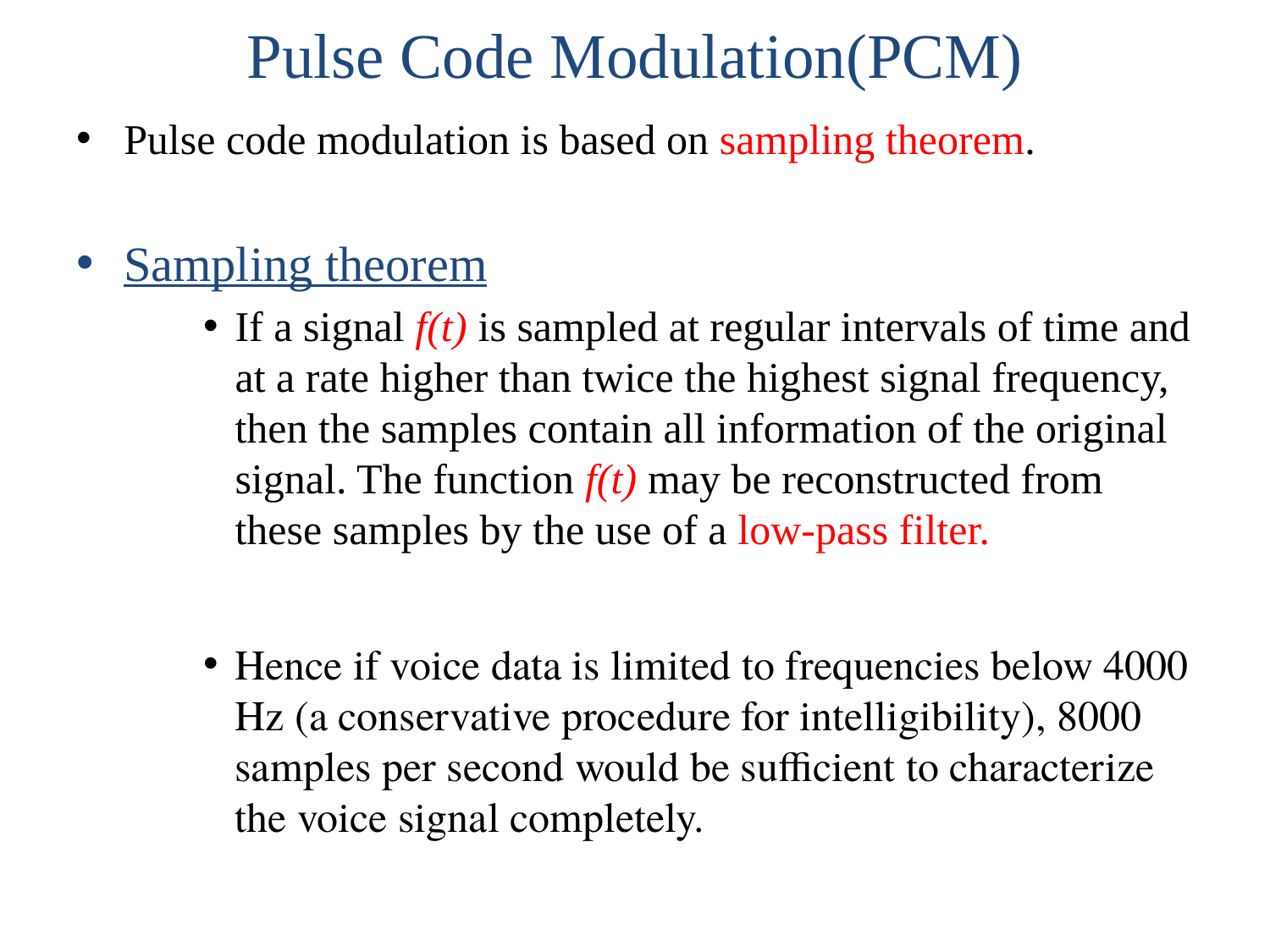

# Pulse Code Modulation(PCM)
Pulse code modulation is based on sampling theorem.

Sampling theorem
If a signal f(t) is sampled at regular intervals of time and at a rate higher than twice the highest signal frequency, then the samples contain all information of the original signal. The function f(t) may be reconstructed from these samples by the use of a low-pass filter.

Hence if voice data is limited to frequencies below 4000 Hz (a conservative procedure for intelligibility), 8000 samples per second would be sufficient to characterize the voice signal completely.